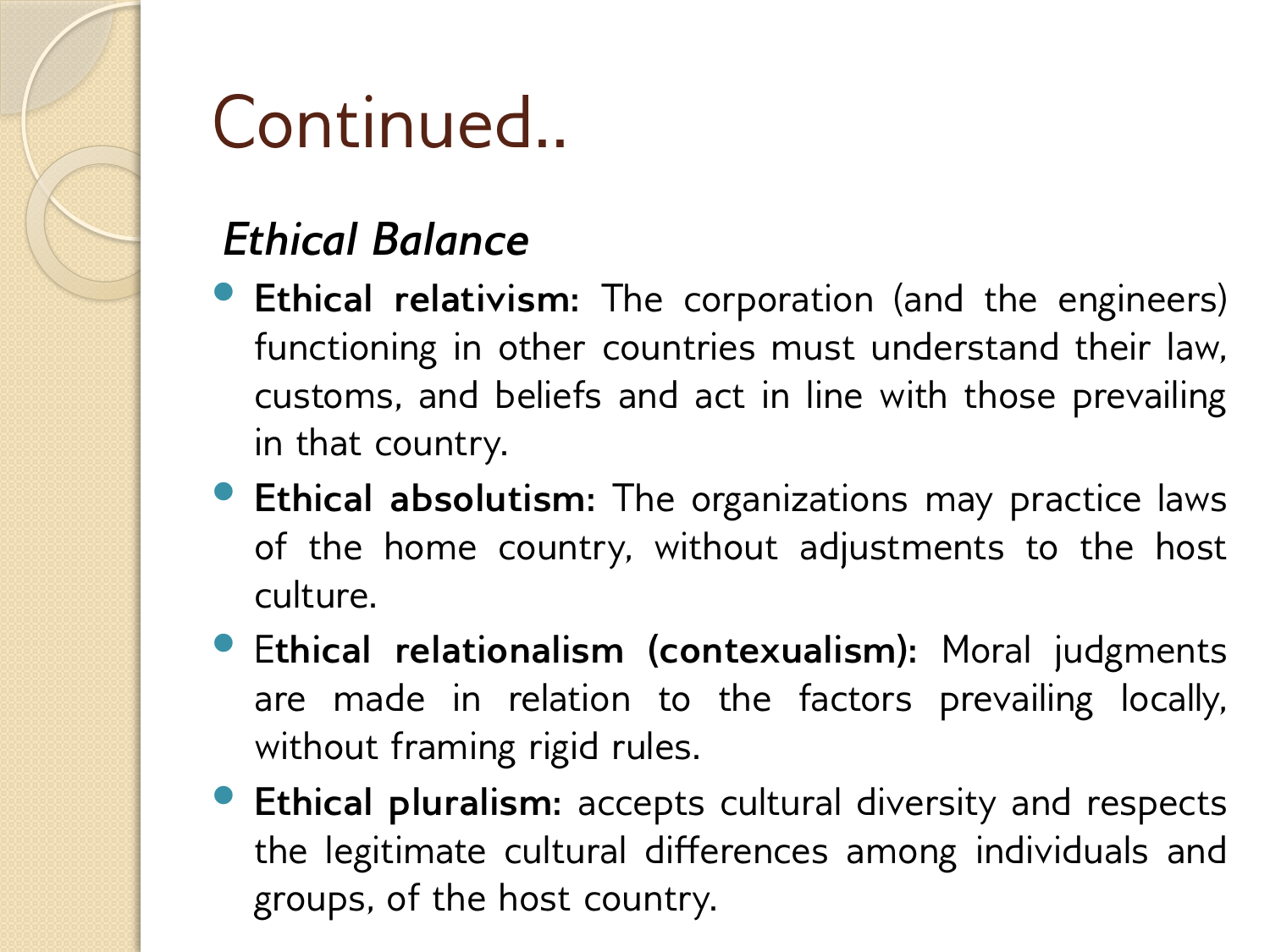

# Continued..
Ethical Balance
Ethical relativism: The corporation (and the engineers) functioning in other countries must understand their law, customs, and beliefs and act in line with those prevailing in that country.
Ethical absolutism: The organizations may practice laws of the home country, without adjustments to the host culture.
Ethical relationalism (contexualism): Moral judgments are made in relation to the factors prevailing locally, without framing rigid rules.
Ethical pluralism: accepts cultural diversity and respects the legitimate cultural differences among individuals and groups, of the host country.